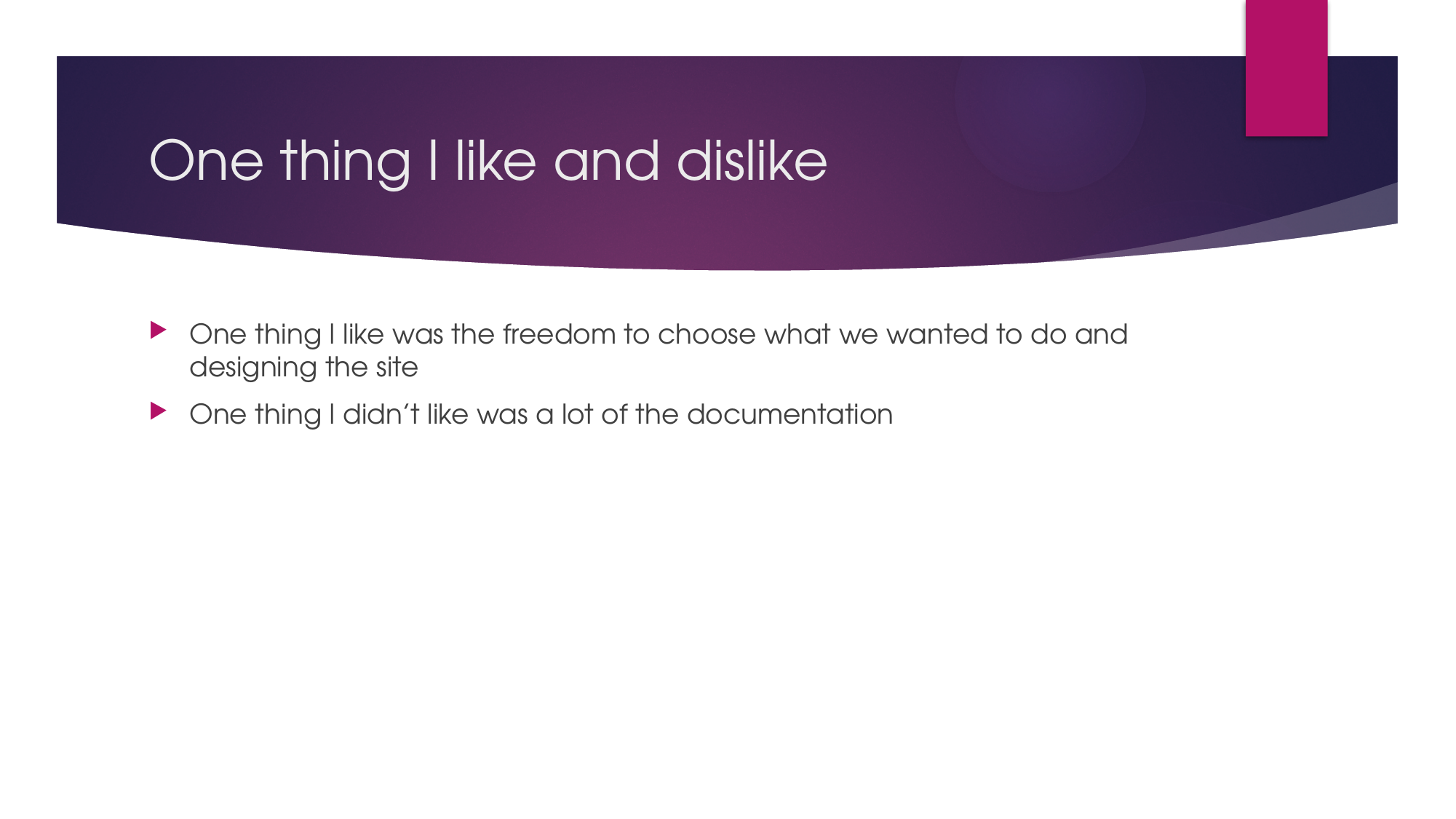

# One thing I like and dislike
One thing I like was the freedom to choose what we wanted to do and designing the site
One thing I didn’t like was a lot of the documentation